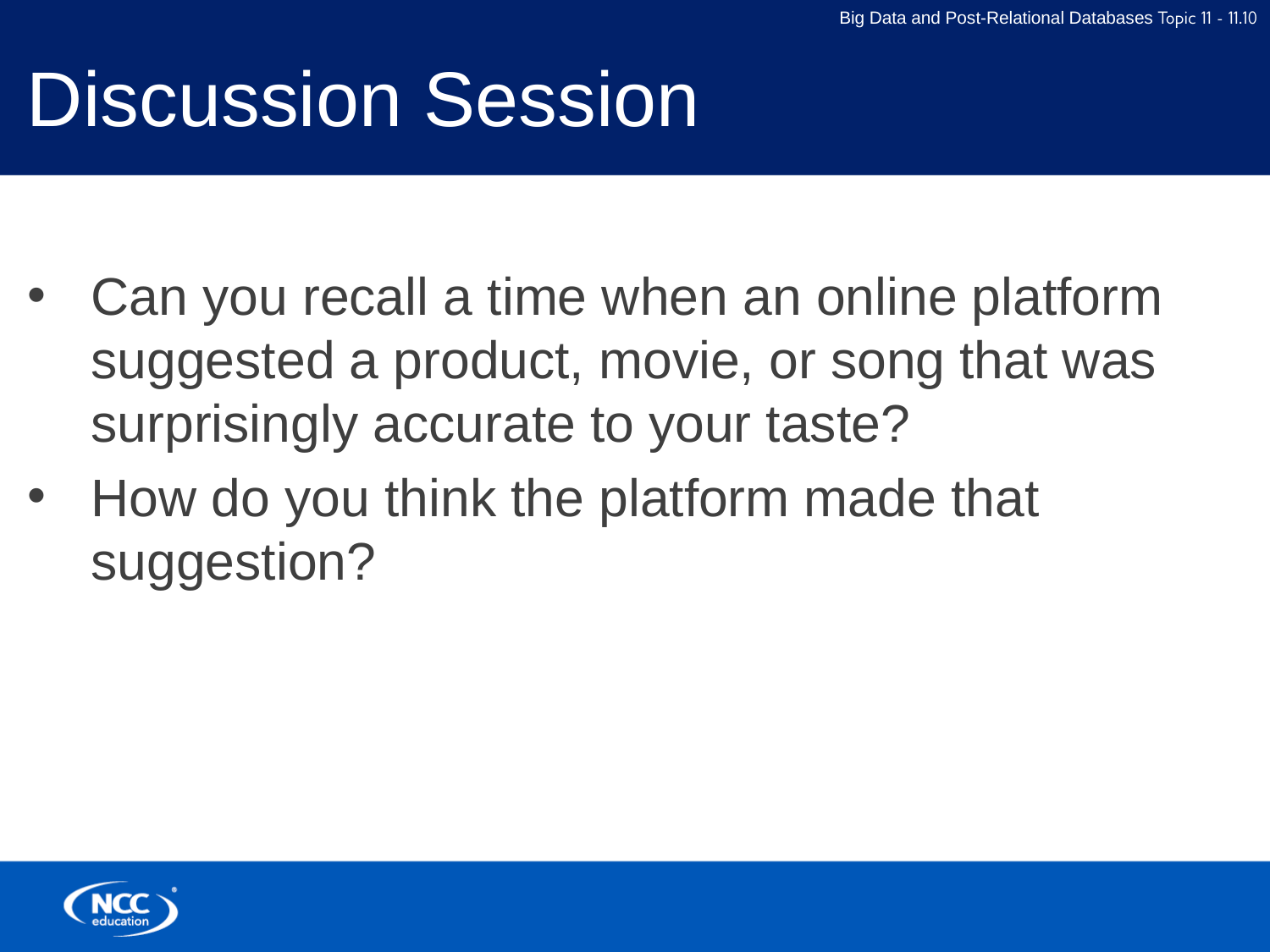

# Discussion Session
Can you recall a time when an online platform suggested a product, movie, or song that was surprisingly accurate to your taste?
How do you think the platform made that suggestion?